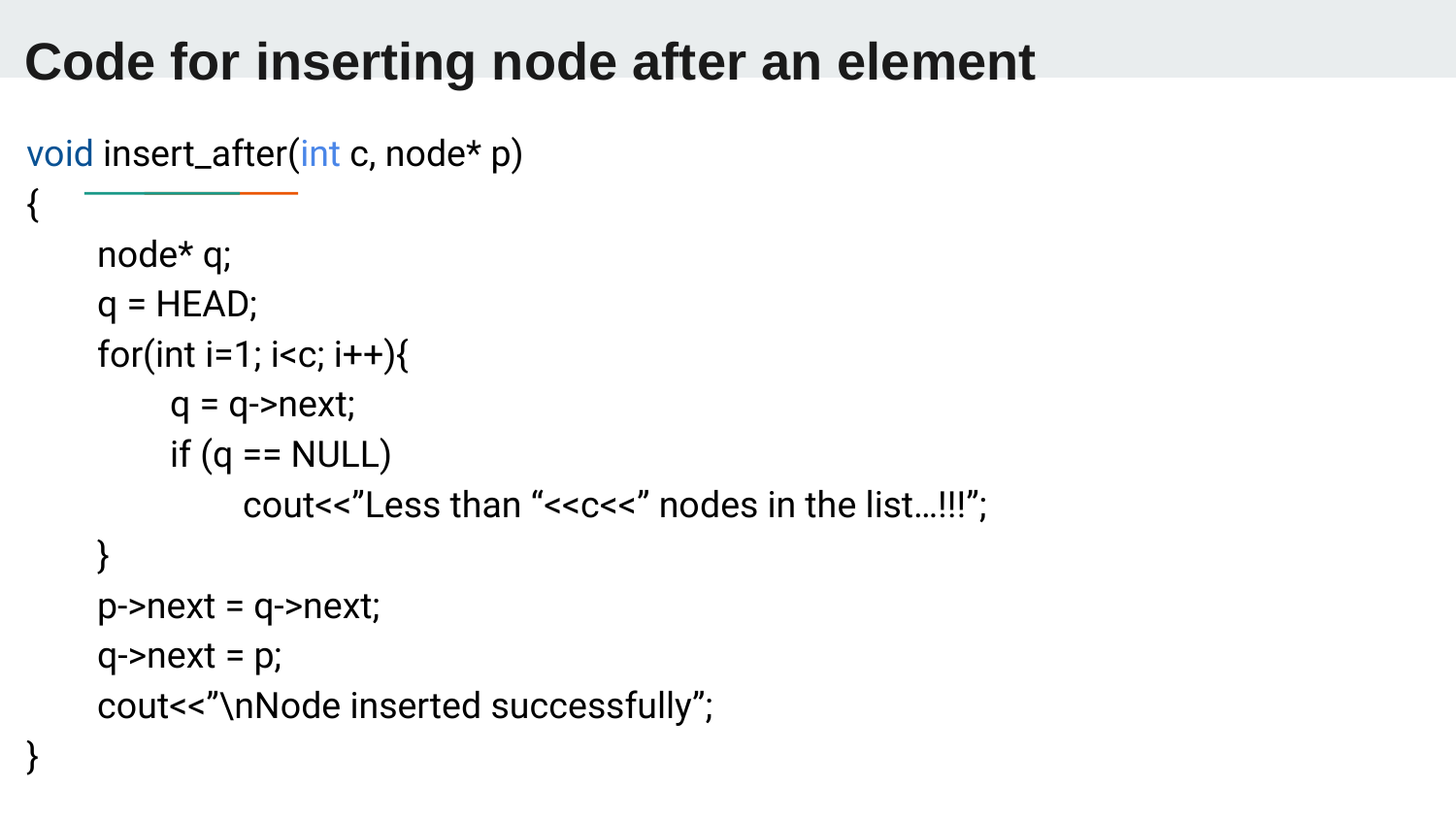

# Code for inserting node after an element
void insert_after(int c, node* p)
{
node* q;
q = HEAD;
for(int i=1; i<c; i++){
q = q->next;
if (q == NULL)
cout<<”Less than “<<c<<” nodes in the list…!!!”;
}
p->next = q->next;
q->next = p;
cout<<”\nNode inserted successfully”;
}